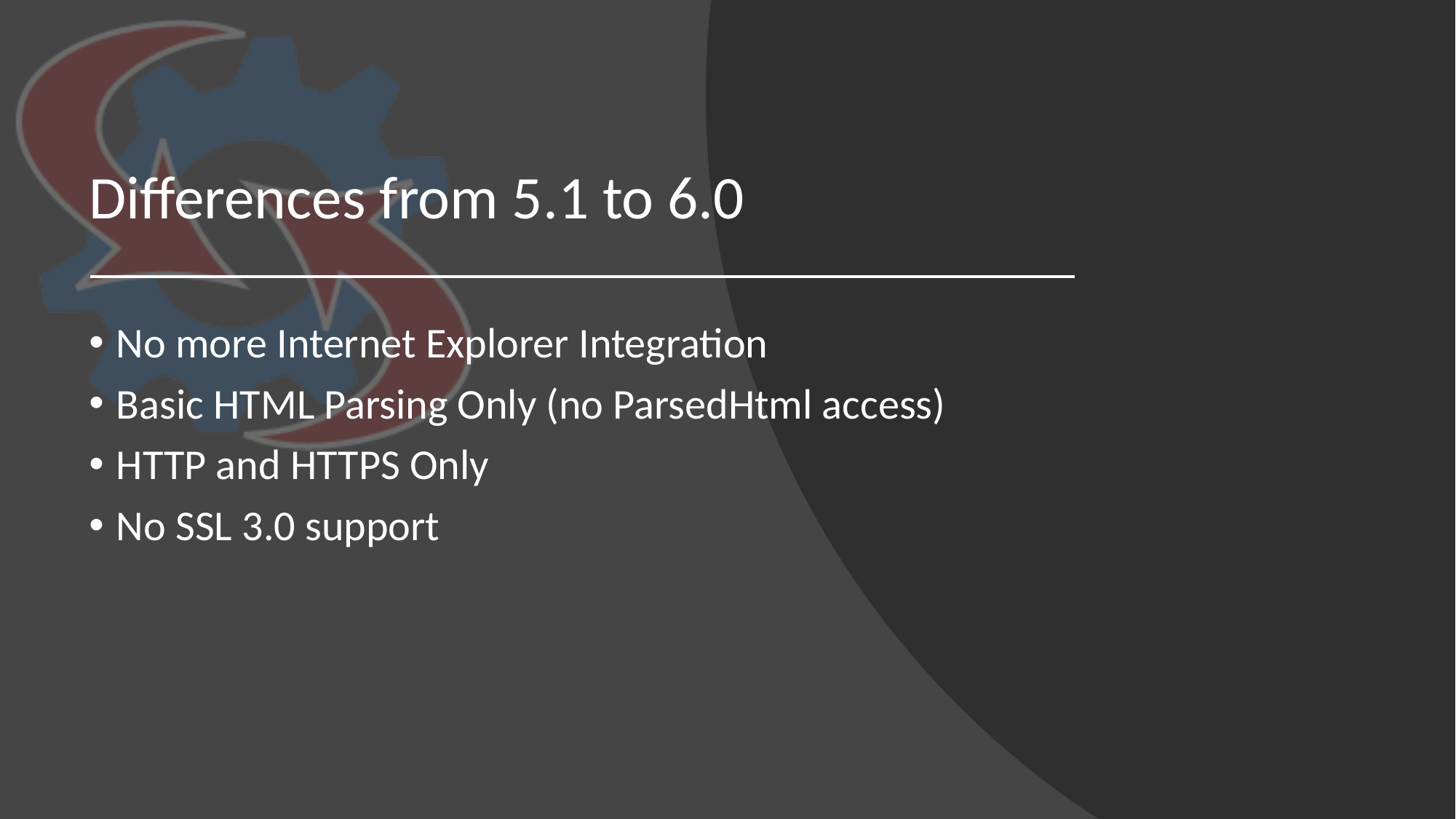

# Differences from 5.1 to 6.0
No more Internet Explorer Integration
Basic HTML Parsing Only (no ParsedHtml access)
HTTP and HTTPS Only
No SSL 3.0 support